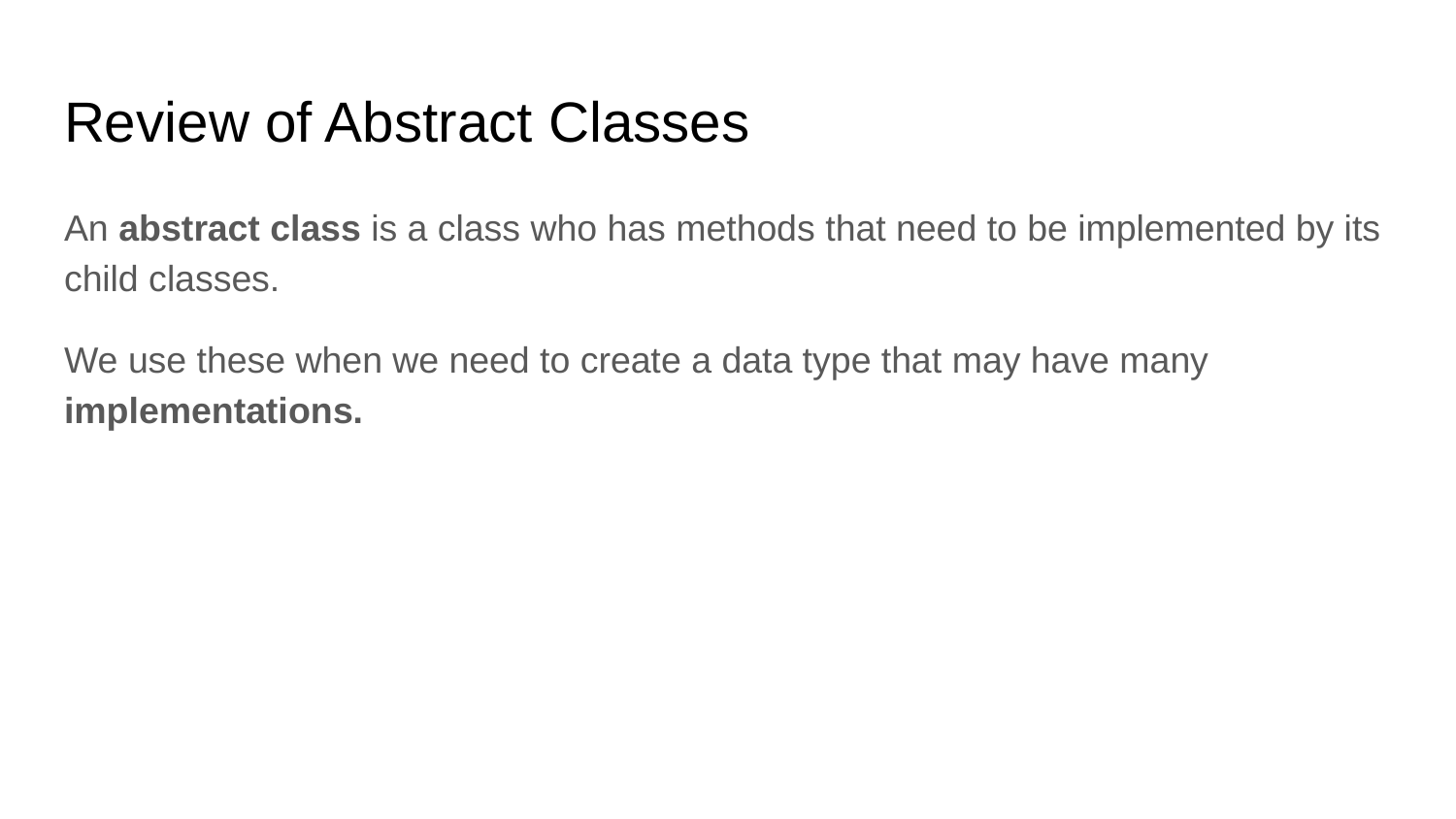

# Review of Abstract Classes
An abstract class is a class who has methods that need to be implemented by its child classes.
We use these when we need to create a data type that may have many implementations.